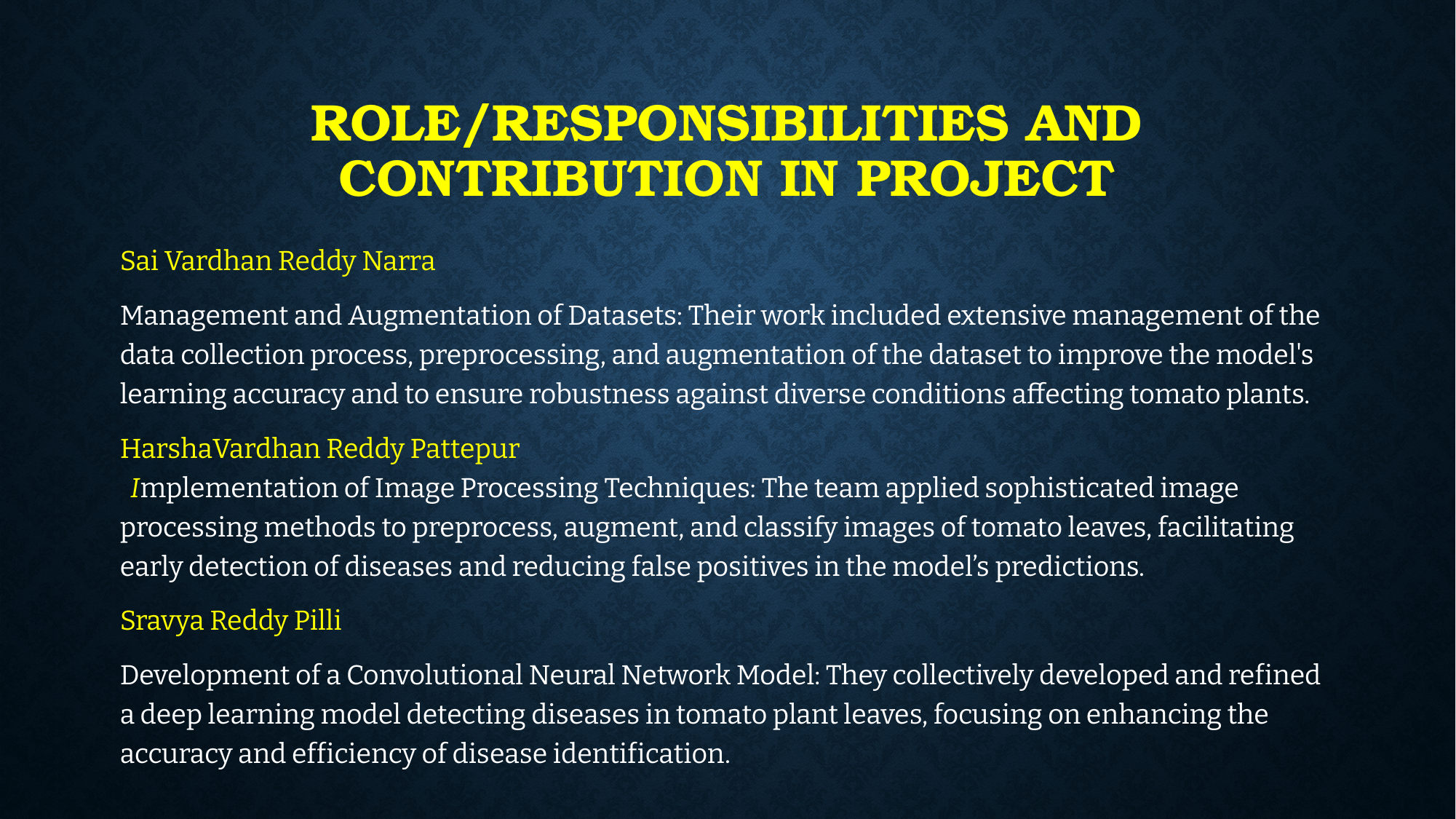

# Role/Responsibilities and Contribution in project
Sai Vardhan Reddy Narra
Management and Augmentation of Datasets: Their work included extensive management of the data collection process, preprocessing, and augmentation of the dataset to improve the model's learning accuracy and to ensure robustness against diverse conditions affecting tomato plants.
HarshaVardhan Reddy Pattepur
  Implementation of Image Processing Techniques: The team applied sophisticated image processing methods to preprocess, augment, and classify images of tomato leaves, facilitating early detection of diseases and reducing false positives in the model’s predictions.
Sravya Reddy Pilli
Development of a Convolutional Neural Network Model: They collectively developed and refined a deep learning model detecting diseases in tomato plant leaves, focusing on enhancing the accuracy and efficiency of disease identification.